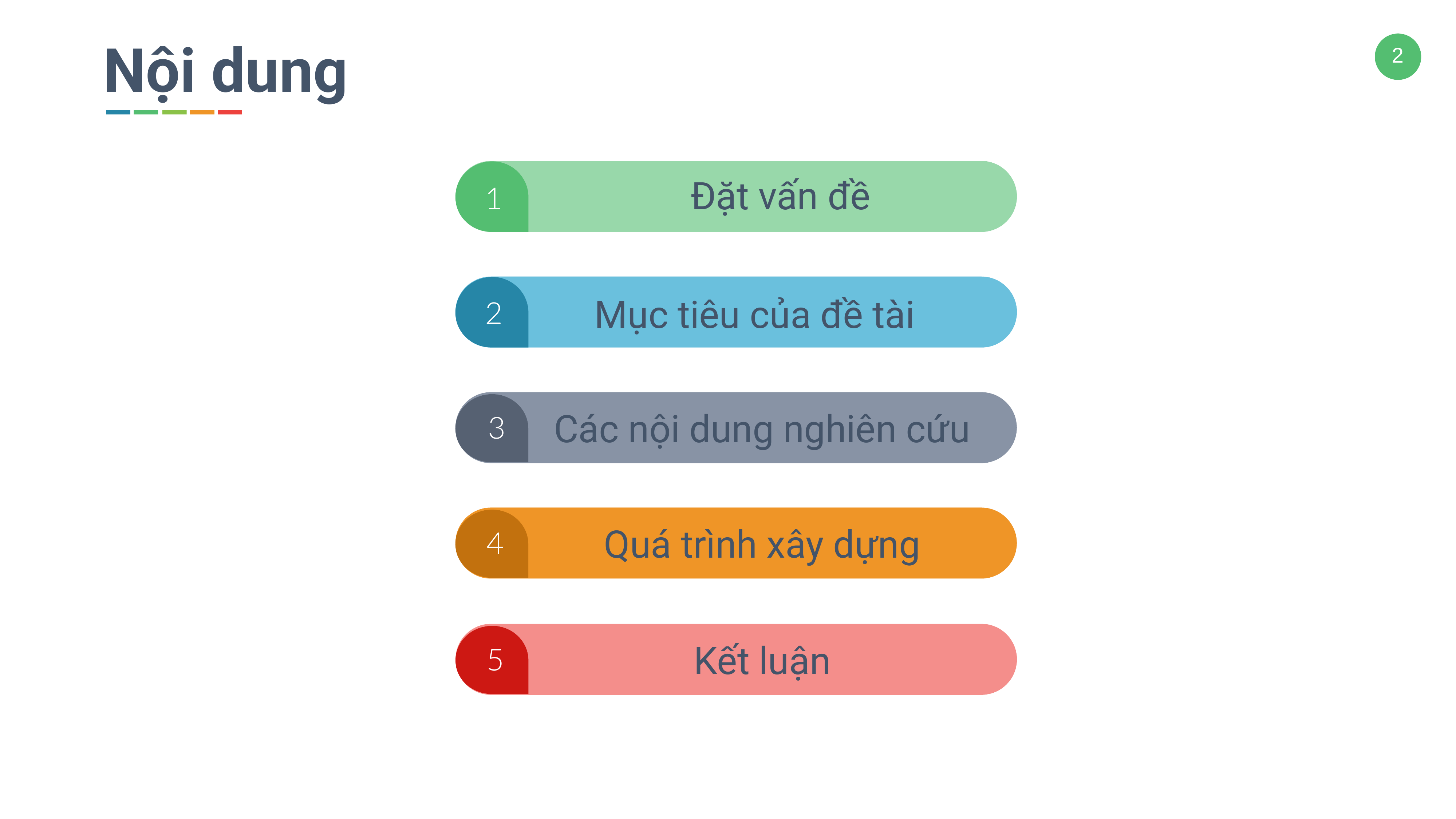

Nội dung

Đặt vấn đề
1

Mục tiêu của đề tài
2

Các nội dung nghiên cứu
3

Quá trình xây dựng
4

Kết luận
5